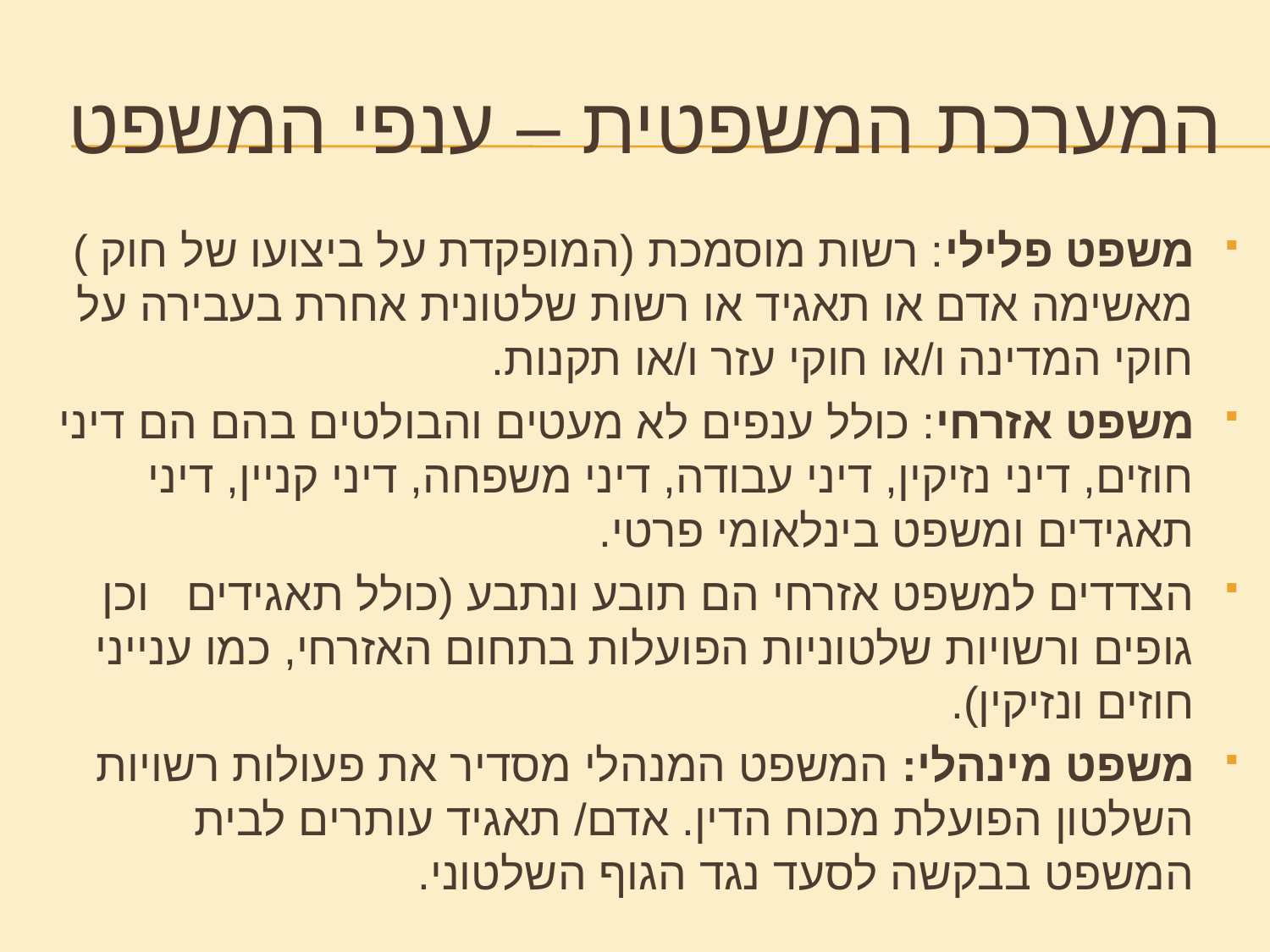

# המערכת המשפטית – ענפי המשפט
משפט פלילי: רשות מוסמכת (המופקדת על ביצועו של חוק ) מאשימה אדם או תאגיד או רשות שלטונית אחרת בעבירה על חוקי המדינה ו/או חוקי עזר ו/או תקנות.
משפט אזרחי: כולל ענפים לא מעטים והבולטים בהם הם דיני חוזים, דיני נזיקין, דיני עבודה, דיני משפחה, דיני קניין, דיני תאגידים ומשפט בינלאומי פרטי.
הצדדים למשפט אזרחי הם תובע ונתבע (כולל תאגידים   וכן גופים ורשויות שלטוניות הפועלות בתחום האזרחי, כמו ענייני חוזים ונזיקין).
משפט מינהלי: המשפט המנהלי מסדיר את פעולות רשויות השלטון הפועלת מכוח הדין. אדם/ תאגיד עותרים לבית המשפט בבקשה לסעד נגד הגוף השלטוני.